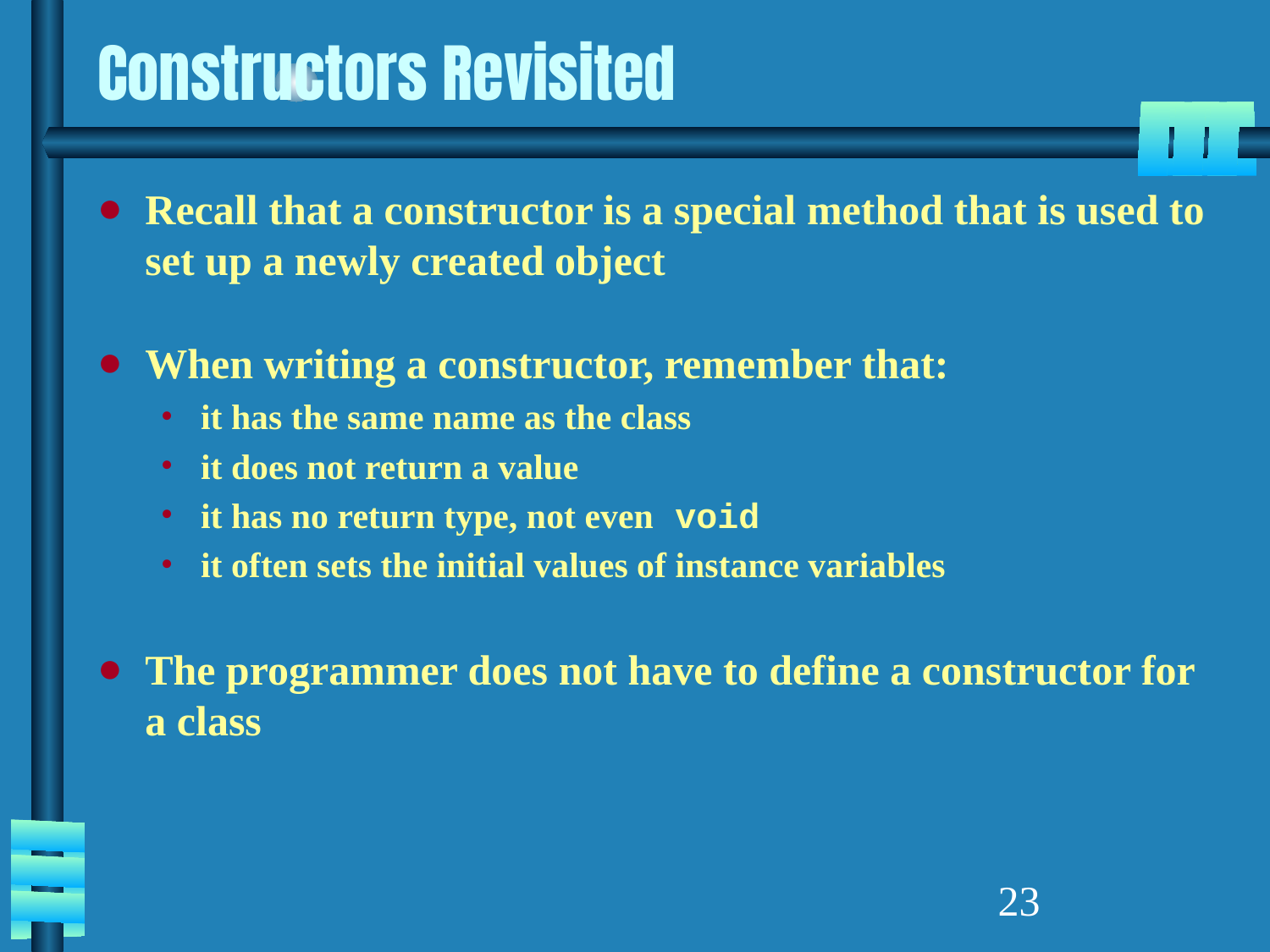

# Constructors Revisited
Recall that a constructor is a special method that is used to set up a newly created object

When writing a constructor, remember that:
it has the same name as the class
it does not return a value
it has no return type, not even void
it often sets the initial values of instance variables

The programmer does not have to define a constructor for a class
23